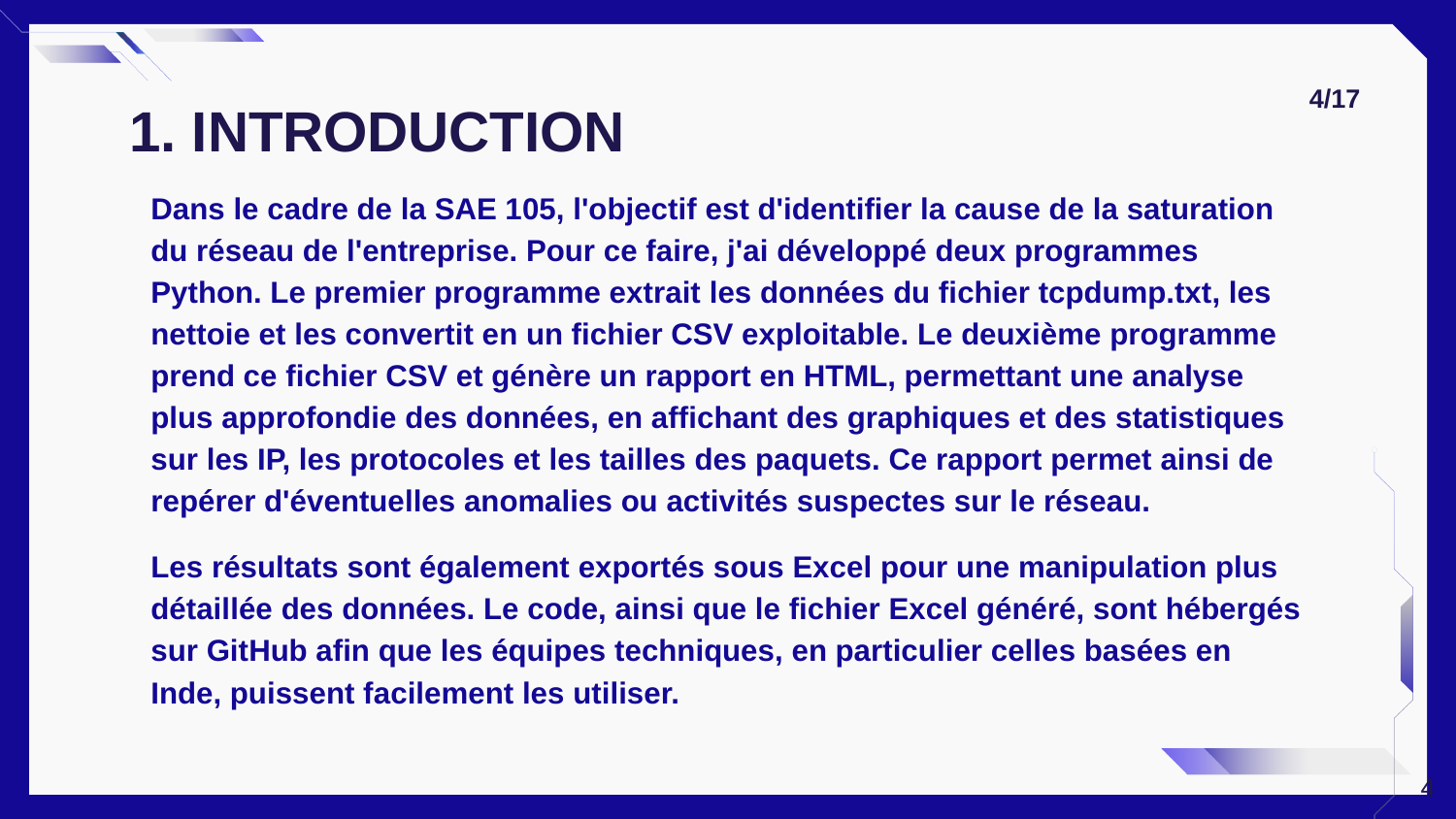

4/17
# 1. INTRODUCTION
Dans le cadre de la SAE 105, l'objectif est d'identifier la cause de la saturation du réseau de l'entreprise. Pour ce faire, j'ai développé deux programmes Python. Le premier programme extrait les données du fichier tcpdump.txt, les nettoie et les convertit en un fichier CSV exploitable. Le deuxième programme prend ce fichier CSV et génère un rapport en HTML, permettant une analyse plus approfondie des données, en affichant des graphiques et des statistiques sur les IP, les protocoles et les tailles des paquets. Ce rapport permet ainsi de repérer d'éventuelles anomalies ou activités suspectes sur le réseau.
Les résultats sont également exportés sous Excel pour une manipulation plus détaillée des données. Le code, ainsi que le fichier Excel généré, sont hébergés sur GitHub afin que les équipes techniques, en particulier celles basées en Inde, puissent facilement les utiliser.

4